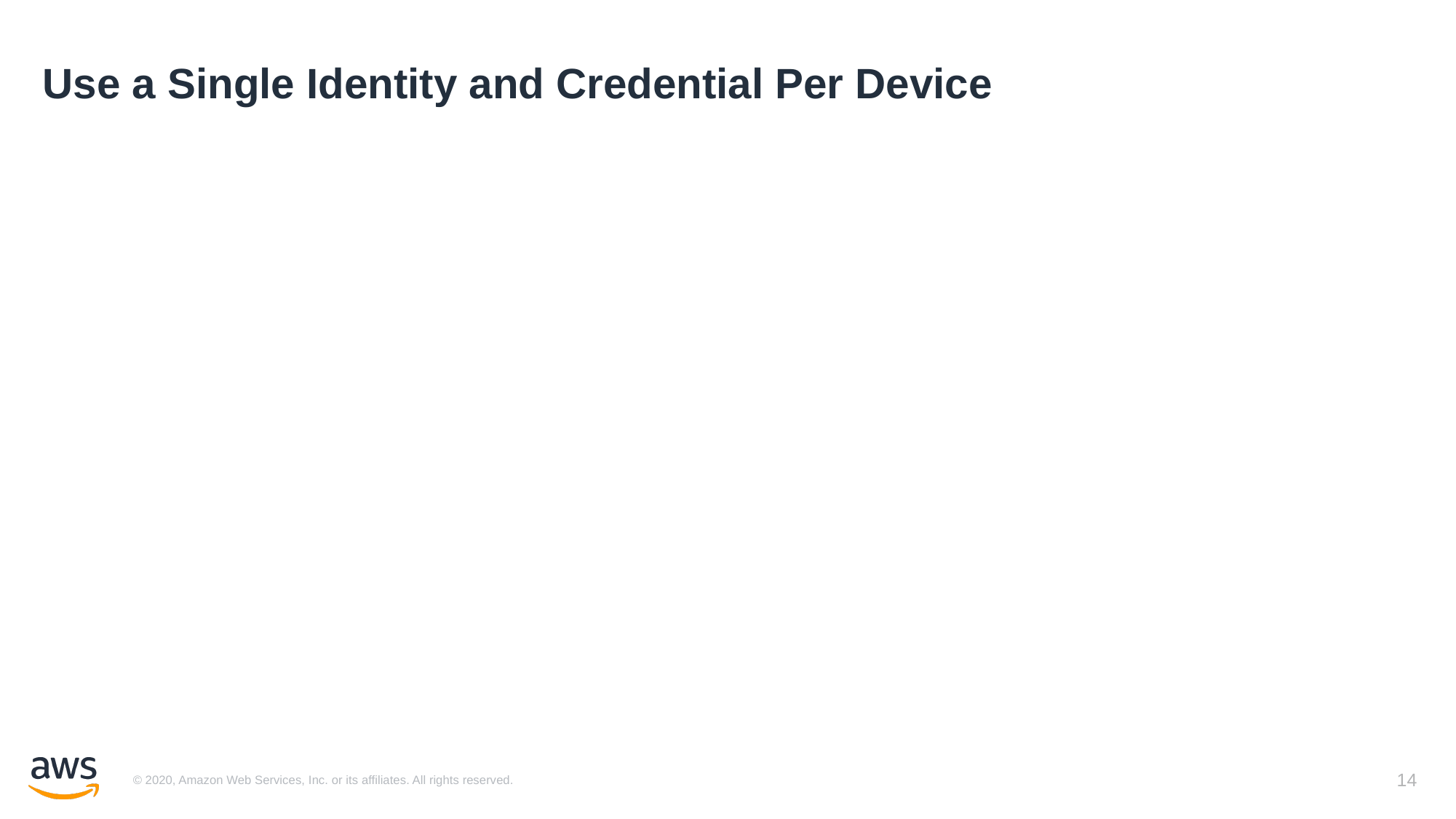

# Use a Single Identity and Credential Per Device

14